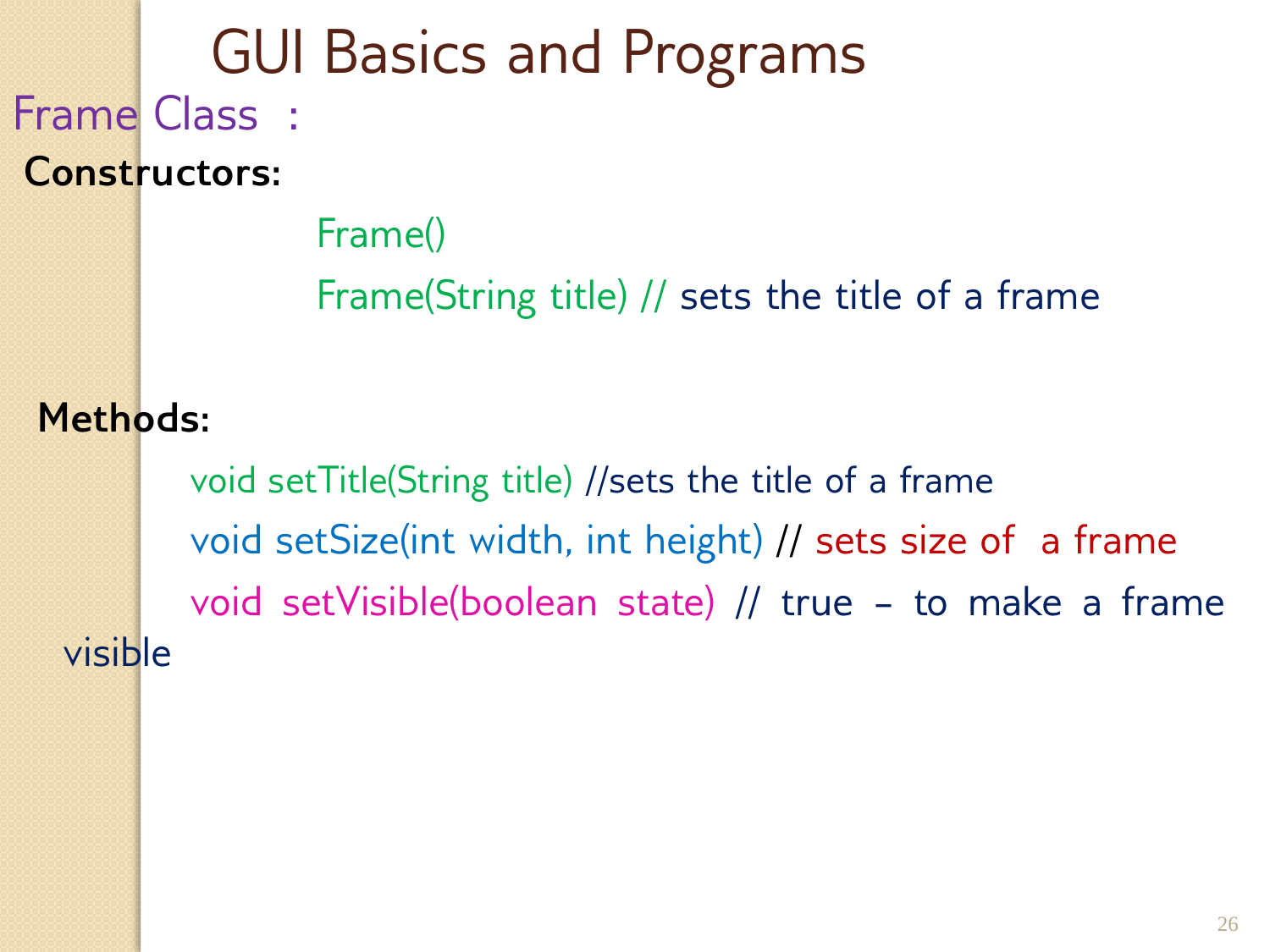

GUI Basics and Programs
Frame Class  :
Constructors:
			Frame()
			Frame(String title) // sets the title of a frame

 Methods:
		void setTitle(String title) //sets the title of a frame
		void setSize(int width, int height) // sets size of  a frame
		void setVisible(boolean state) // true – to make a frame visible
26